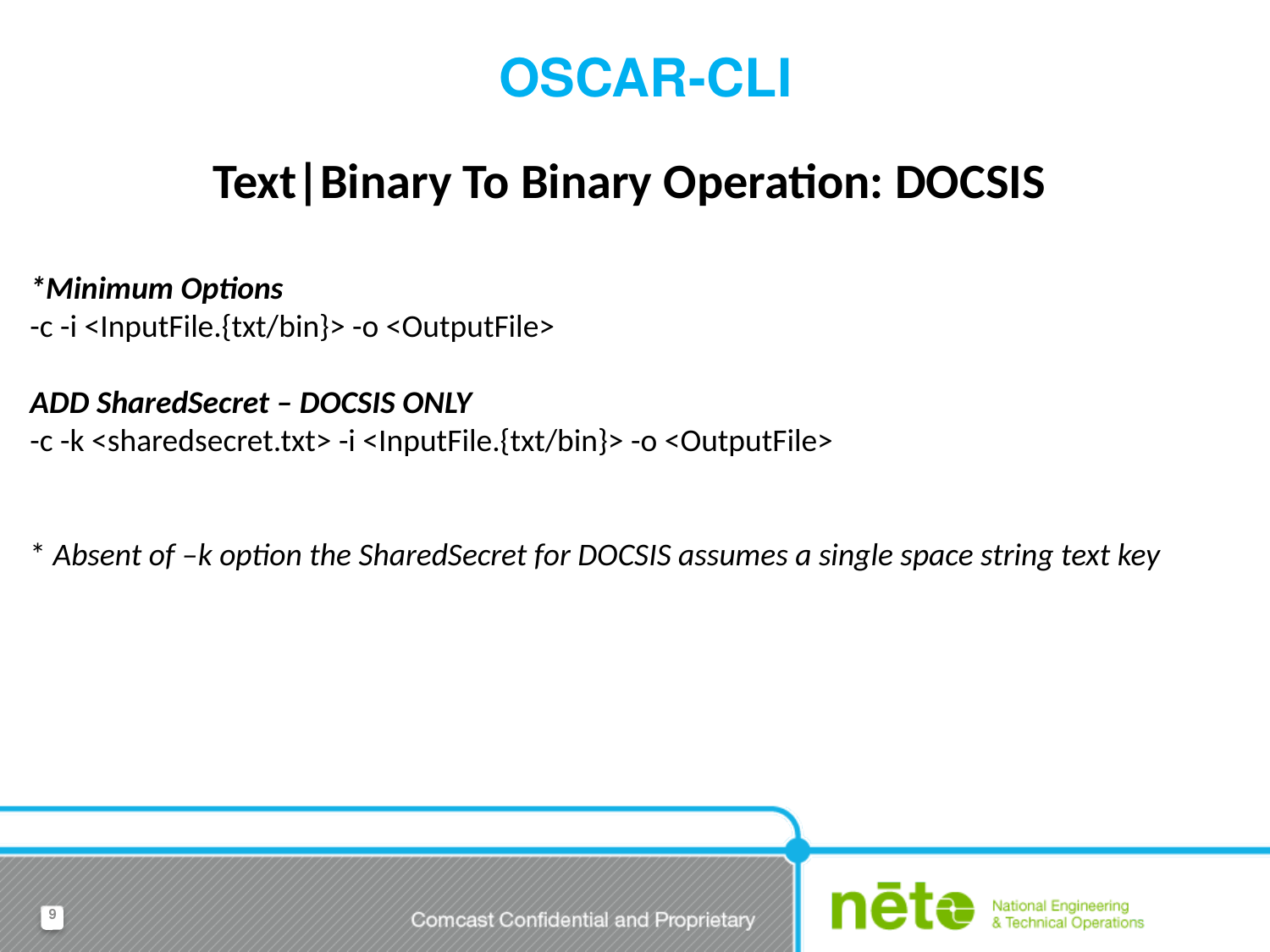

# OSCAR-CLI
Text|Binary To Binary Operation: DOCSIS

*Minimum Options
-c -i <InputFile.{txt/bin}> -o <OutputFile>

ADD SharedSecret – DOCSIS ONLY
-c -k <sharedsecret.txt> -i <InputFile.{txt/bin}> -o <OutputFile>

* Absent of –k option the SharedSecret for DOCSIS assumes a single space string text key